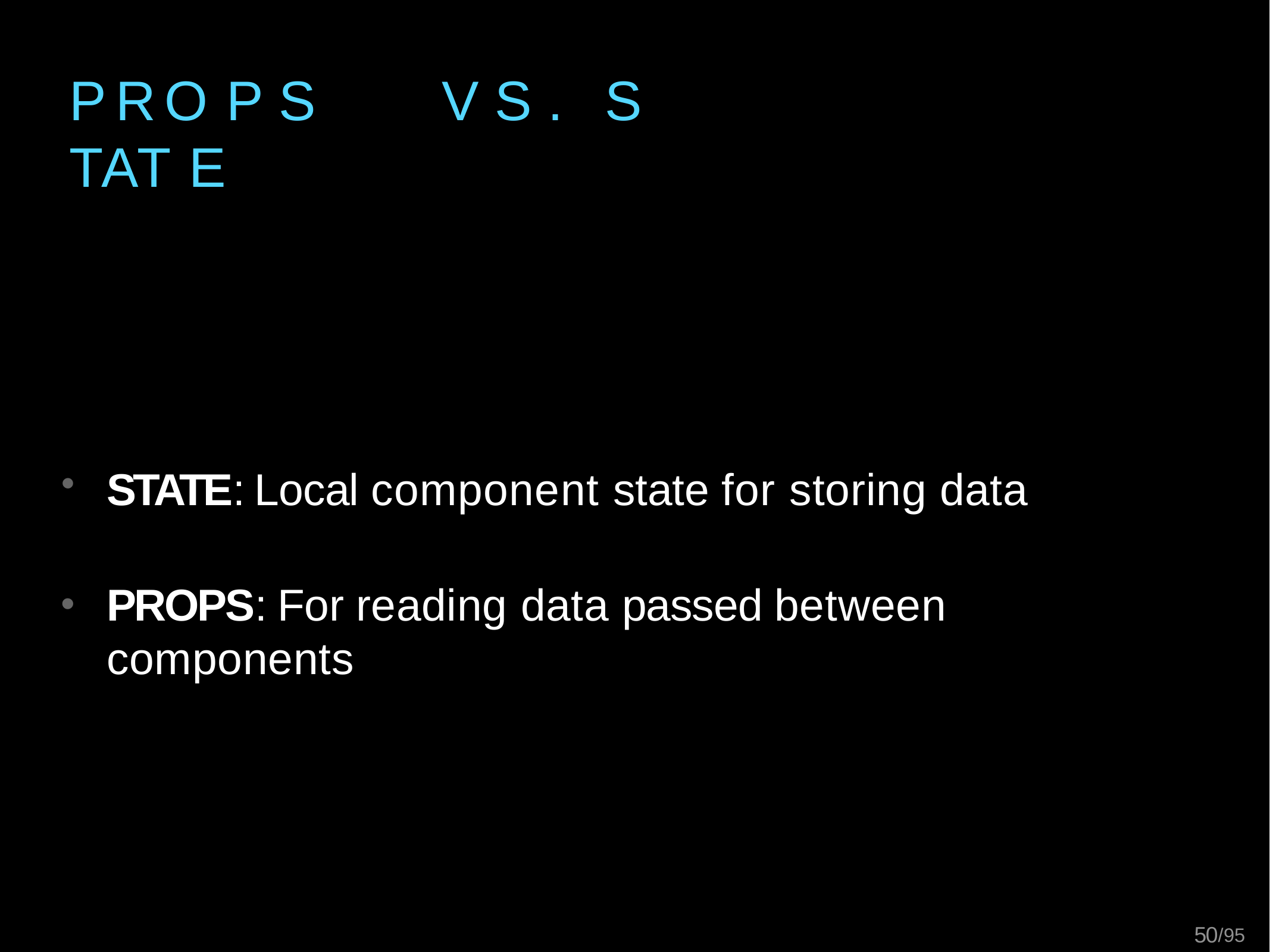

# P R O P S	V S .	S TAT E
STATE: Local component state for storing data

PROPS: For reading data passed between components
50/95